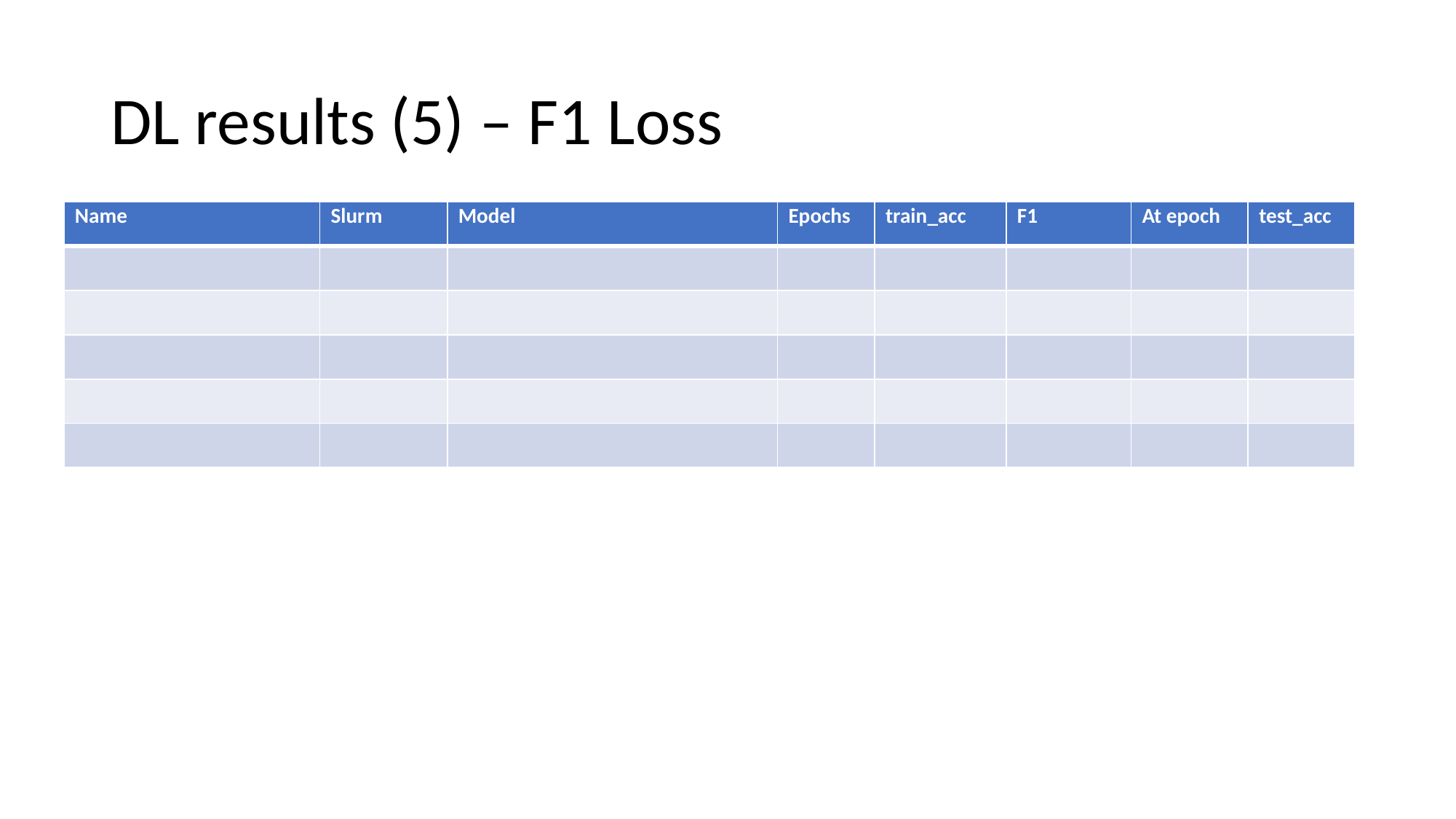

# DL results (5) – F1 Loss
| Name | Slurm | Model | Epochs | train\_acc | F1 | At epoch | test\_acc |
| --- | --- | --- | --- | --- | --- | --- | --- |
|  |  |  |  |  |  |  |  |
|  |  |  |  |  |  |  |  |
|  |  |  |  |  |  |  |  |
|  |  |  |  |  |  |  |  |
|  |  |  |  |  |  |  |  |